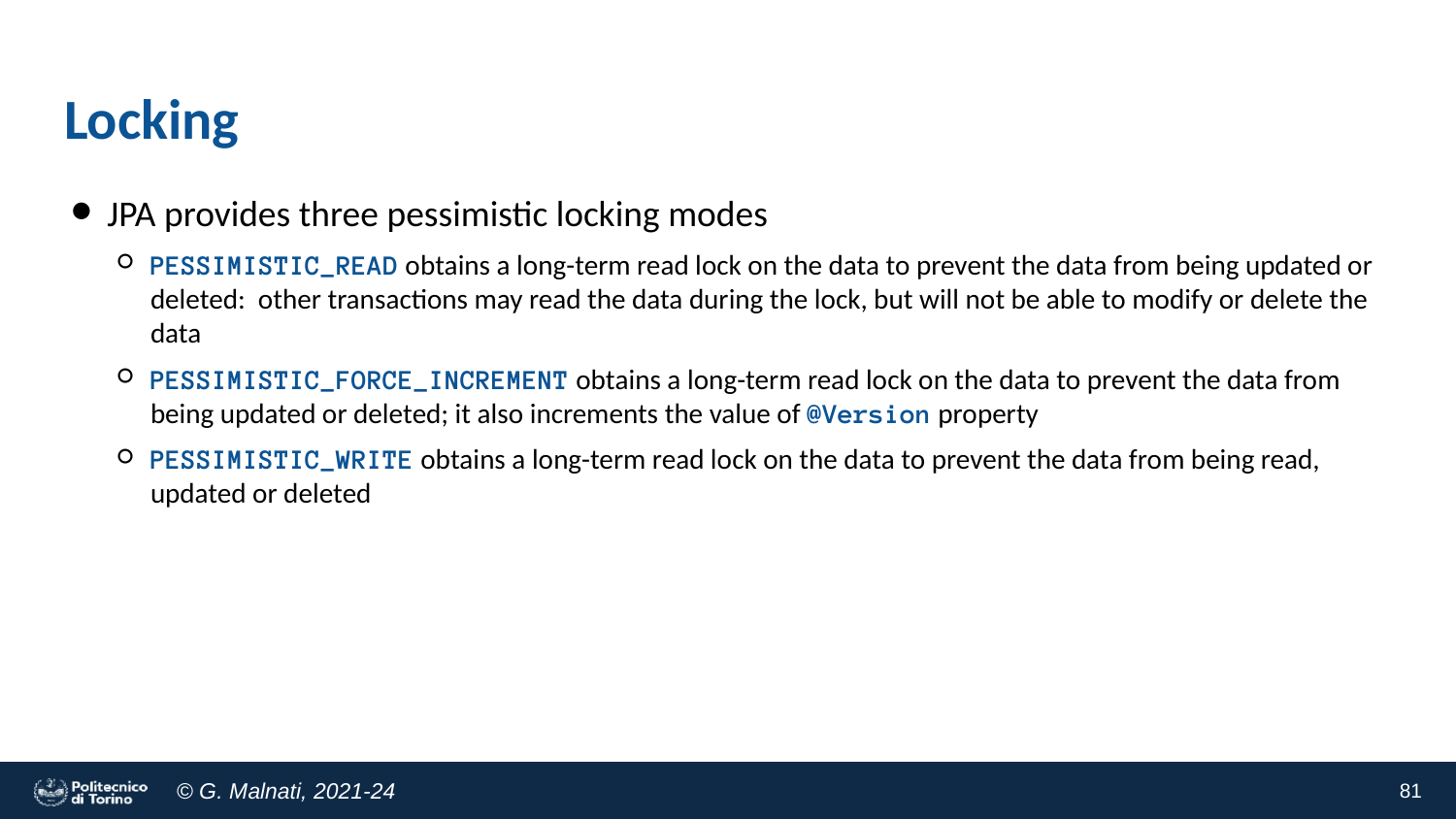

# Locking
JPA provides three pessimistic locking modes
PESSIMISTIC_READ obtains a long-term read lock on the data to prevent the data from being updated or deleted:  other transactions may read the data during the lock, but will not be able to modify or delete the data
PESSIMISTIC_FORCE_INCREMENT obtains a long-term read lock on the data to prevent the data from being updated or deleted; it also increments the value of @Version property
PESSIMISTIC_WRITE obtains a long-term read lock on the data to prevent the data from being read, updated or deleted
81